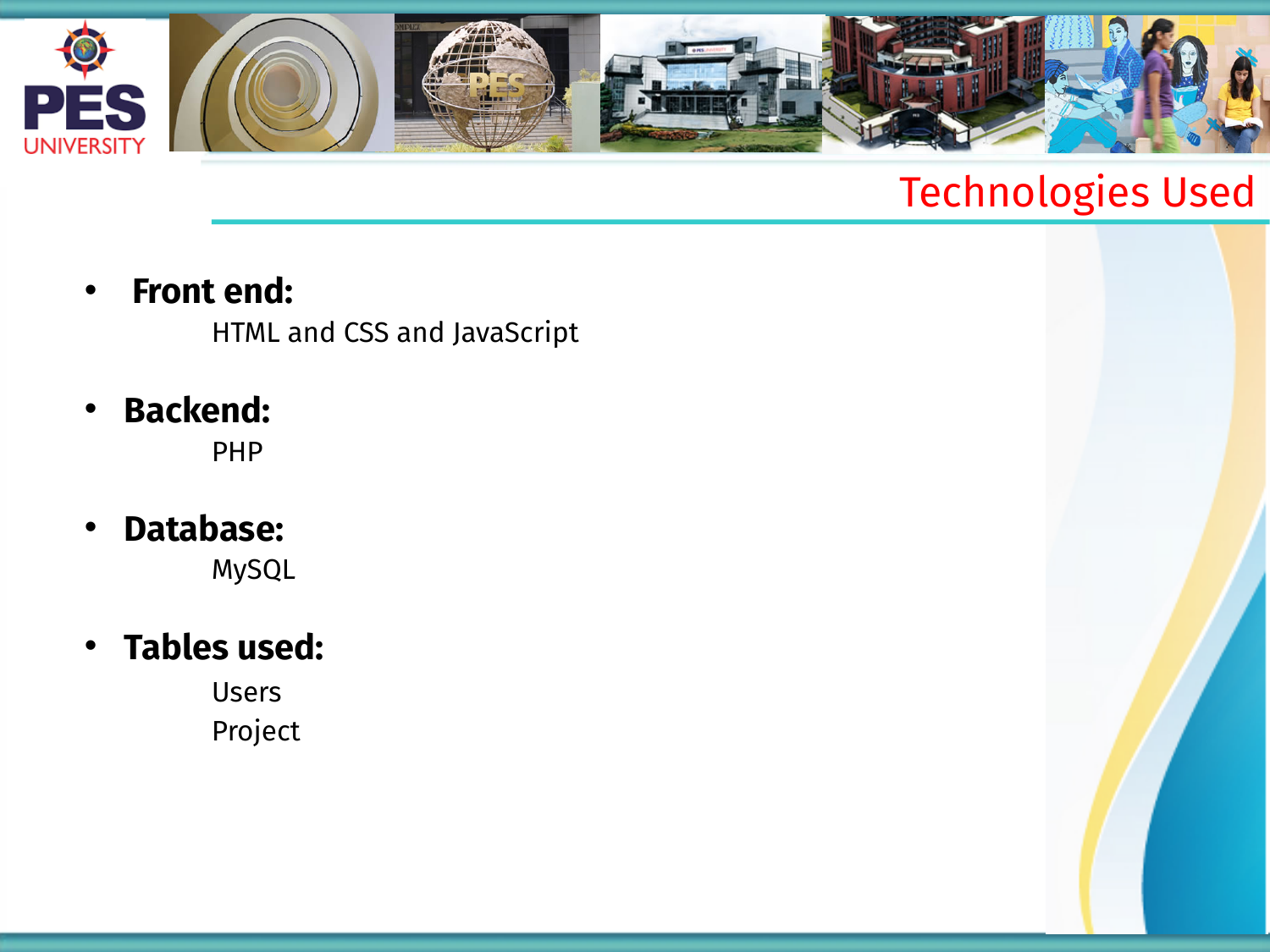

Technologies Used

Front end:
	HTML and CSS and JavaScript

Backend:
	PHP

Database:
	MySQL

Tables used:
	Users
	Project